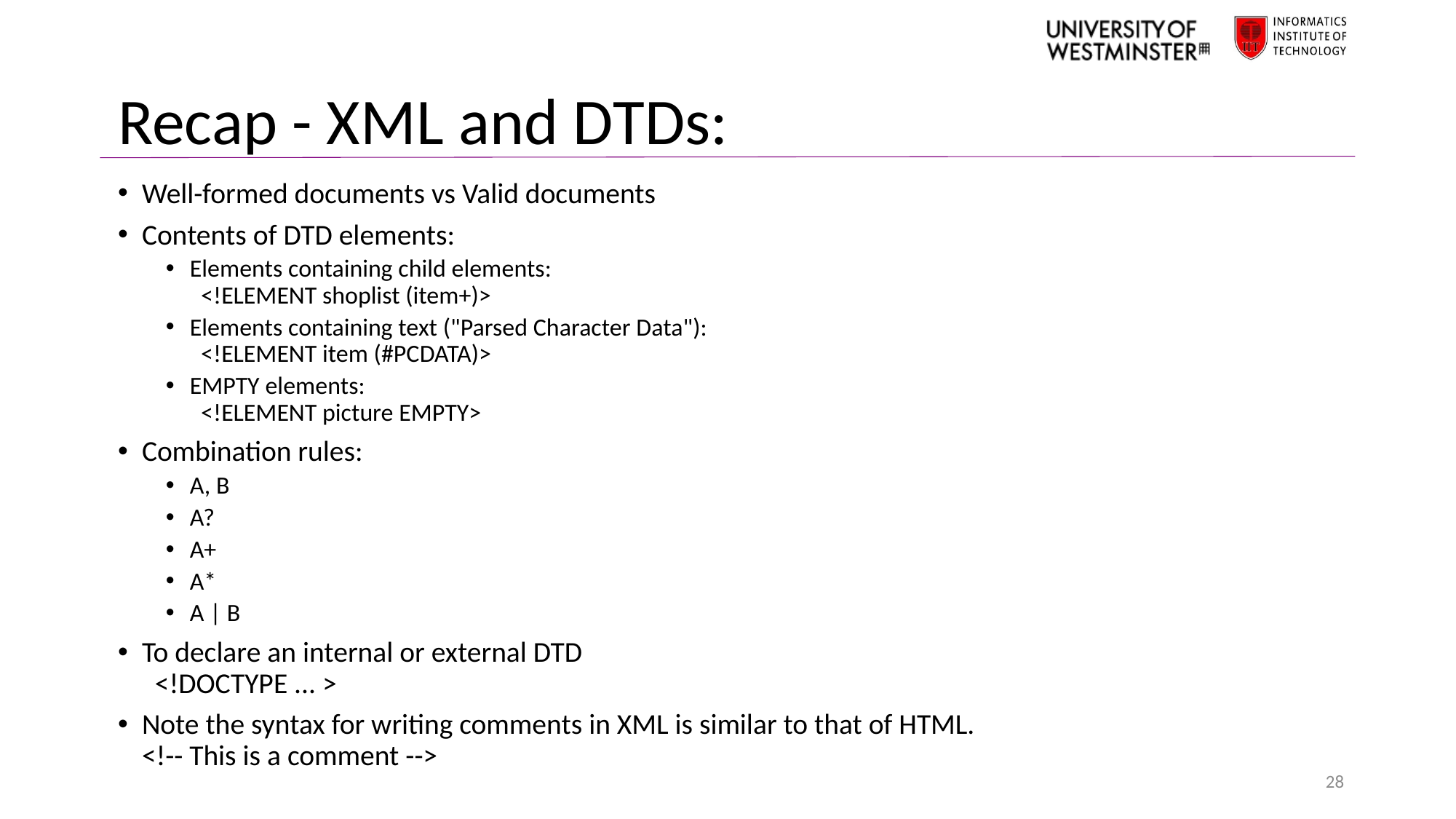

# Recap - XML and DTDs:
Well-formed documents vs Valid documents
Contents of DTD elements:
Elements containing child elements:
  <!ELEMENT shoplist (item+)>
Elements containing text ("Parsed Character Data"): 
  <!ELEMENT item (#PCDATA)>
EMPTY elements: 
  <!ELEMENT picture EMPTY>
Combination rules:
A, B
A?
A+
A*
A | B
To declare an internal or external DTD 
  <!DOCTYPE ... >
Note the syntax for writing comments in XML is similar to that of HTML. 
<!-- This is a comment -->

28